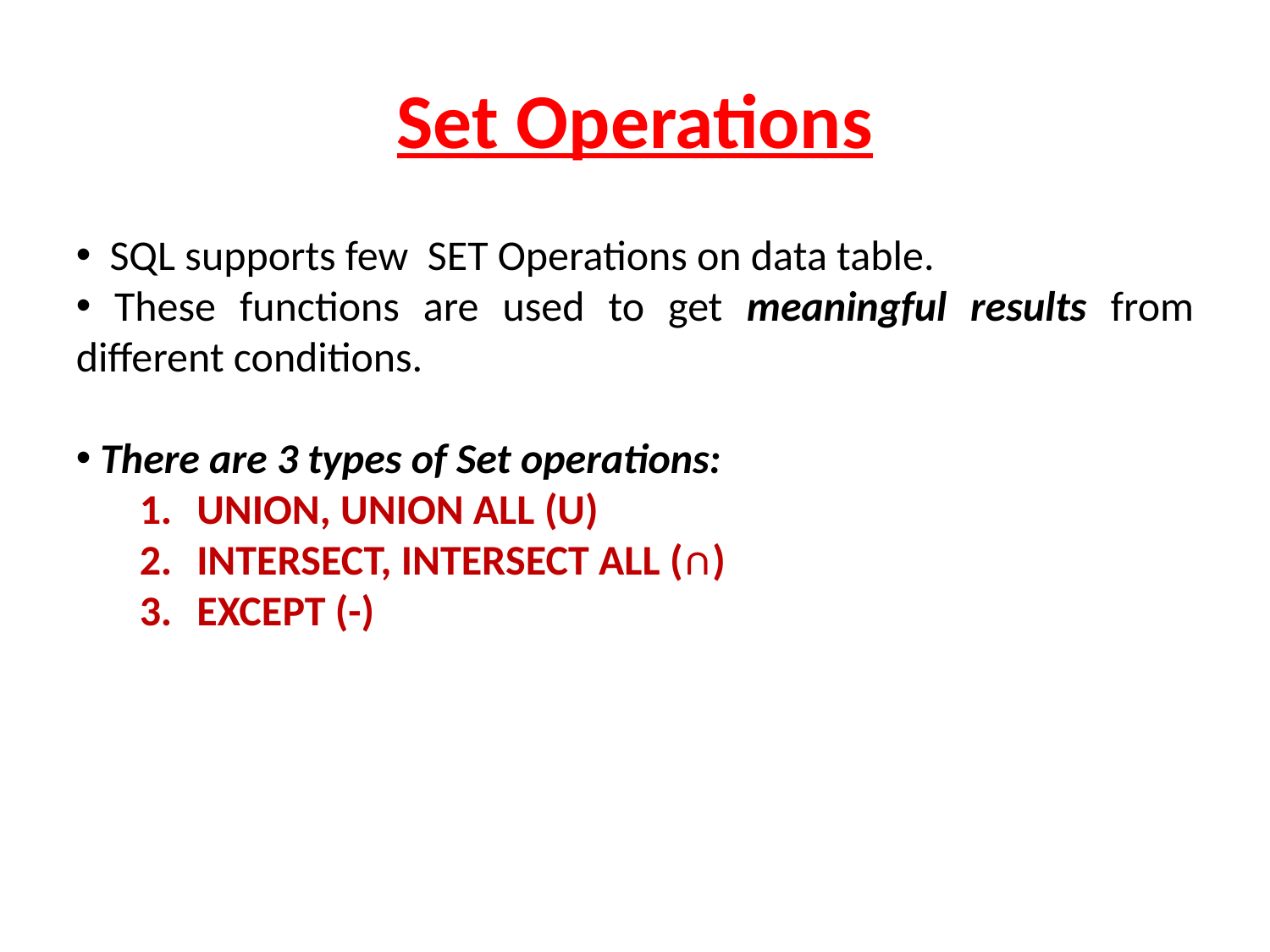

# Set Operations
  SQL supports few  SET Operations on data table.
 These functions are used to get meaningful results from different conditions.

 There are 3 types of Set operations:
 UNION, UNION ALL (U)
 INTERSECT, INTERSECT ALL (∩)
 EXCEPT (-)